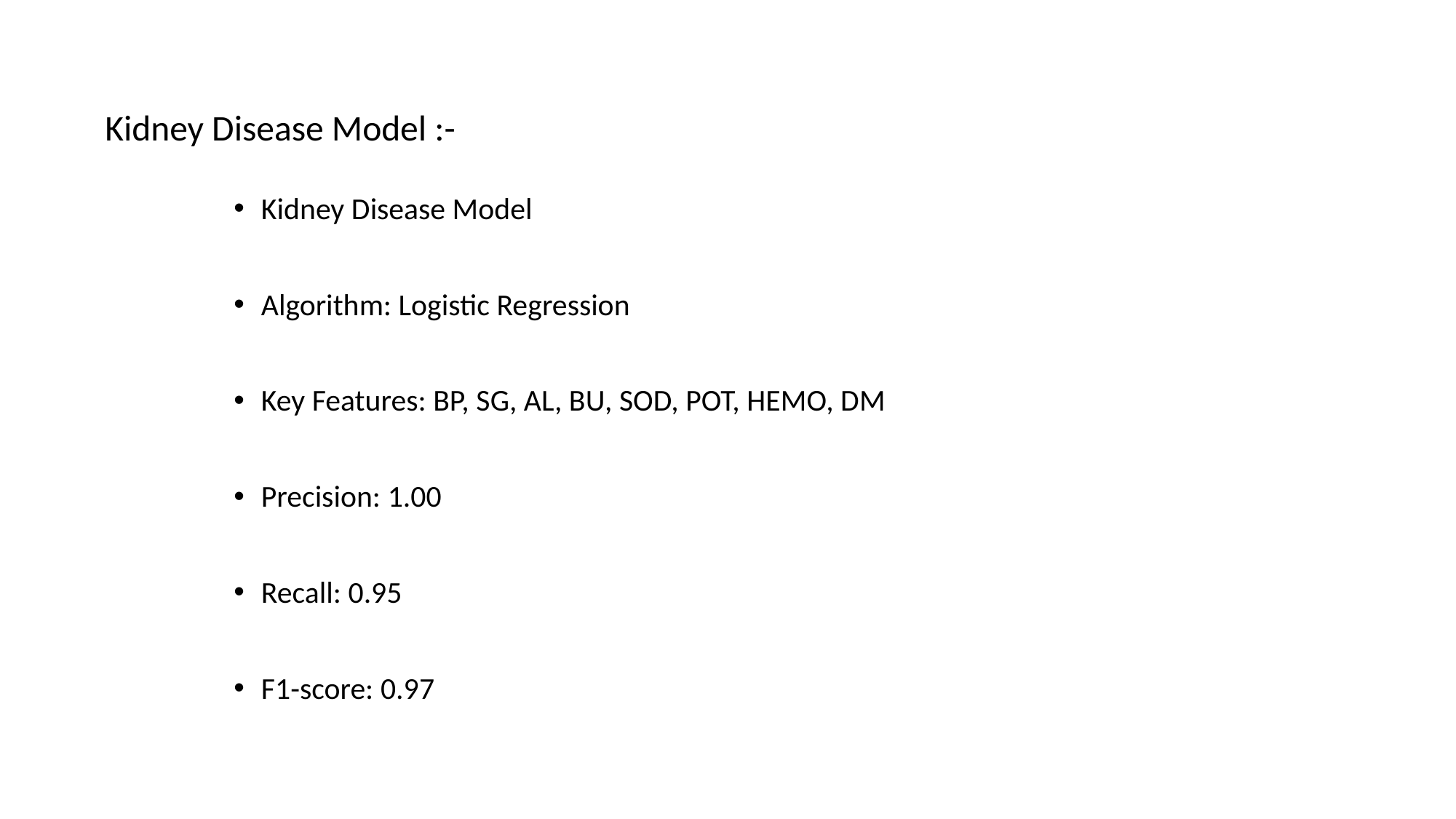

# Kidney Disease Model :-
Kidney Disease Model

Algorithm: Logistic Regression

Key Features: BP, SG, AL, BU, SOD, POT, HEMO, DM

Precision: 1.00

Recall: 0.95

F1-score: 0.97